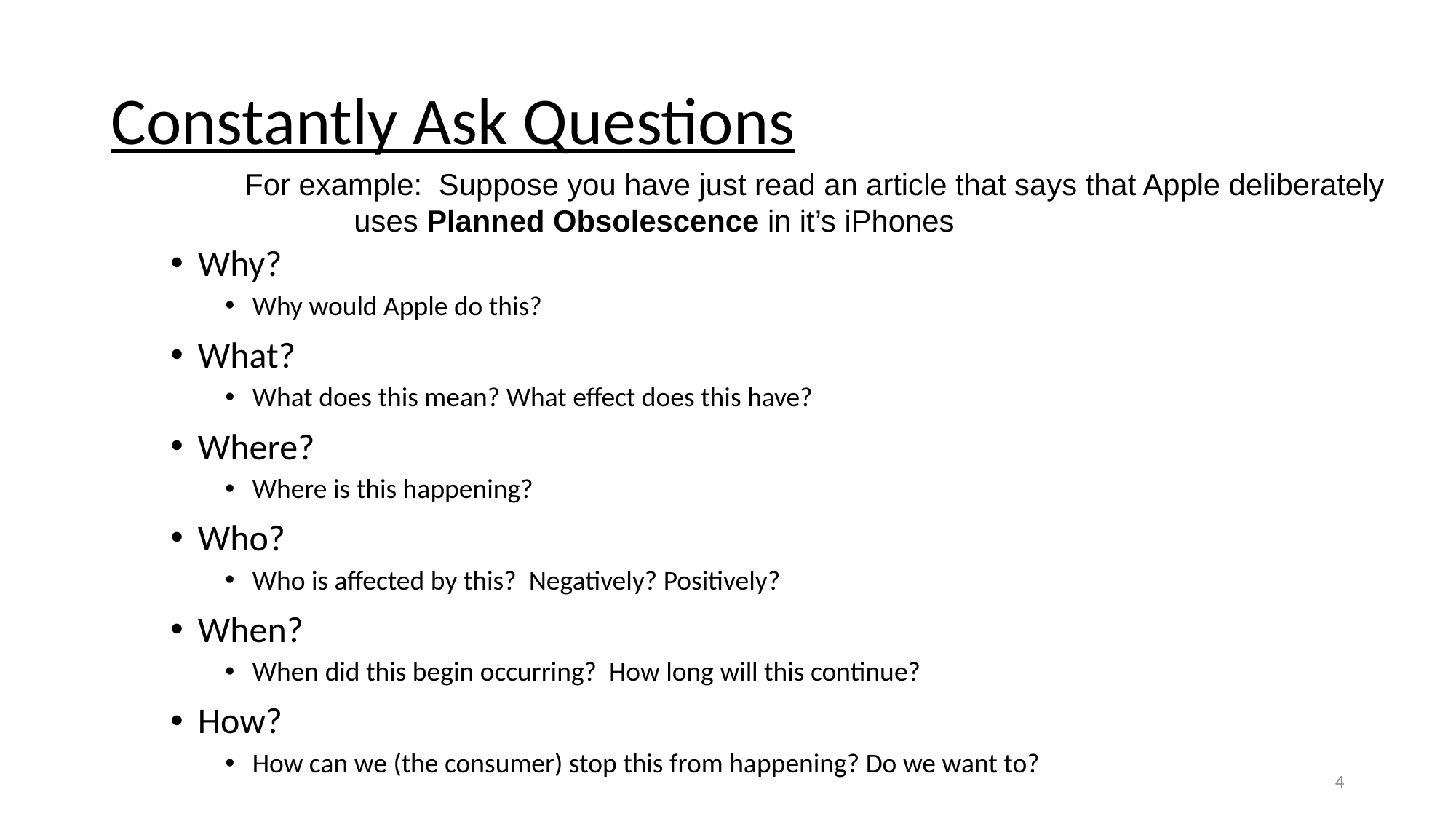

# Constantly Ask Questions
For example:  Suppose you have just read an article that says that Apple deliberately
	uses Planned Obsolescence in it’s iPhones

Why?
Why would Apple do this?
What?
What does this mean? What effect does this have?
Where?
Where is this happening?
Who?
Who is affected by this?  Negatively? Positively?
When?
When did this begin occurring?  How long will this continue?
How?
How can we (the consumer) stop this from happening? Do we want to?
4